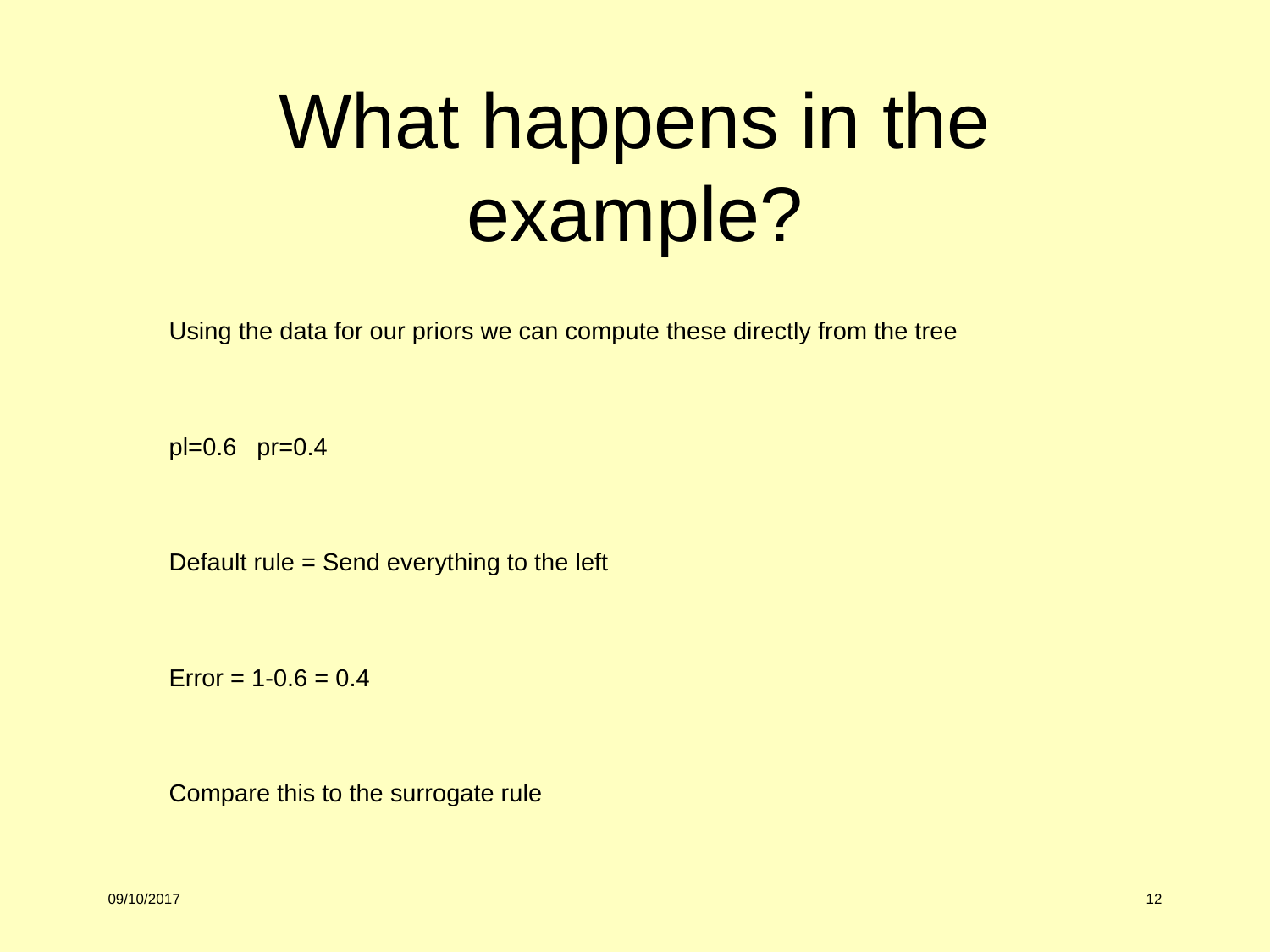

# What happens in the example?
Using the data for our priors we can compute these directly from the tree

pl=0.6   pr=0.4

Default rule = Send everything to the left

Error = 1-0.6 = 0.4

Compare this to the surrogate rule
09/10/2017
12